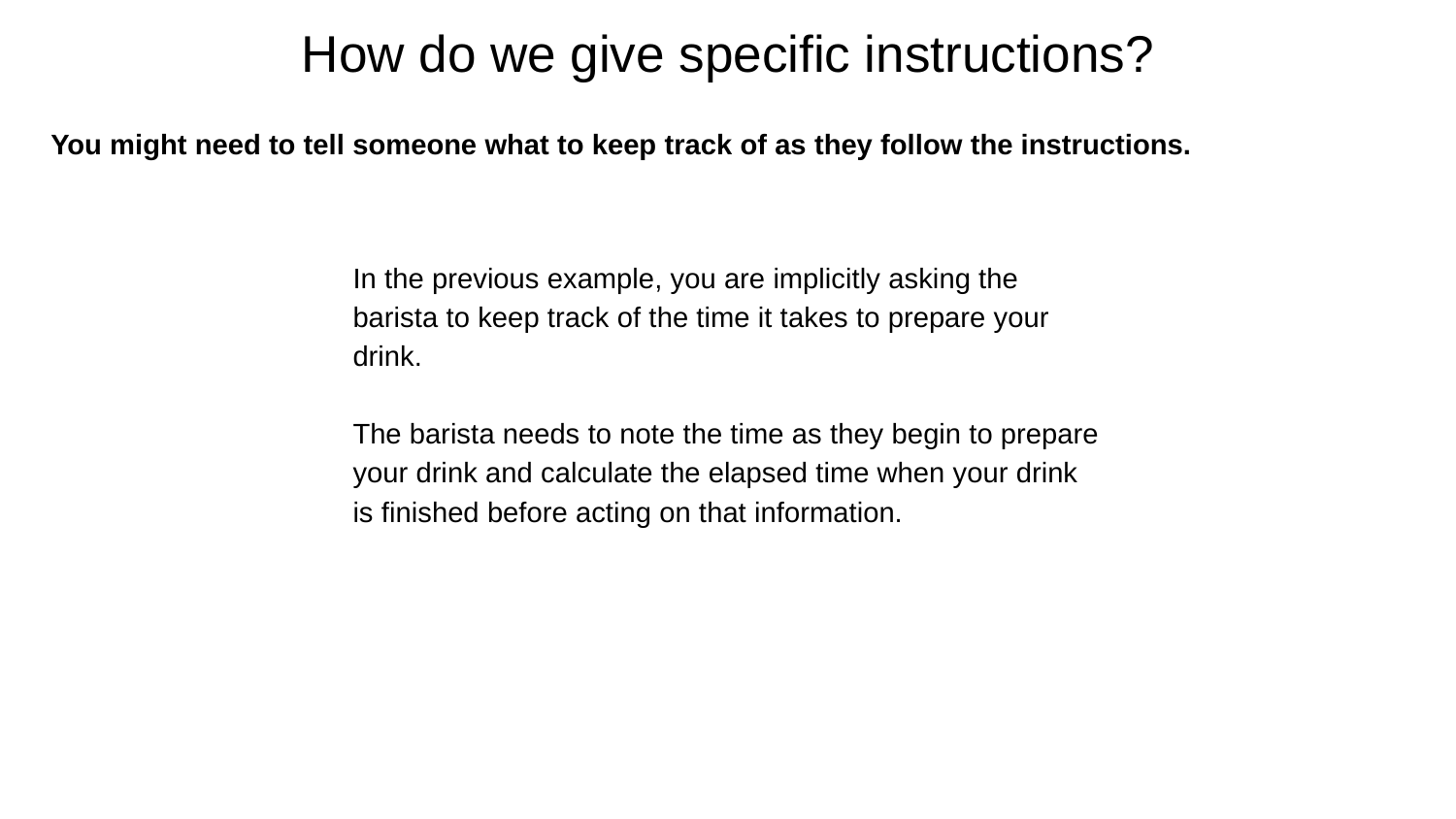

How do we give specific instructions?

You might need to tell someone what to keep track of as they follow the instructions.
In the previous example, you are implicitly asking the barista to keep track of the time it takes to prepare your drink.

The barista needs to note the time as they begin to prepare your drink and calculate the elapsed time when your drink is finished before acting on that information.